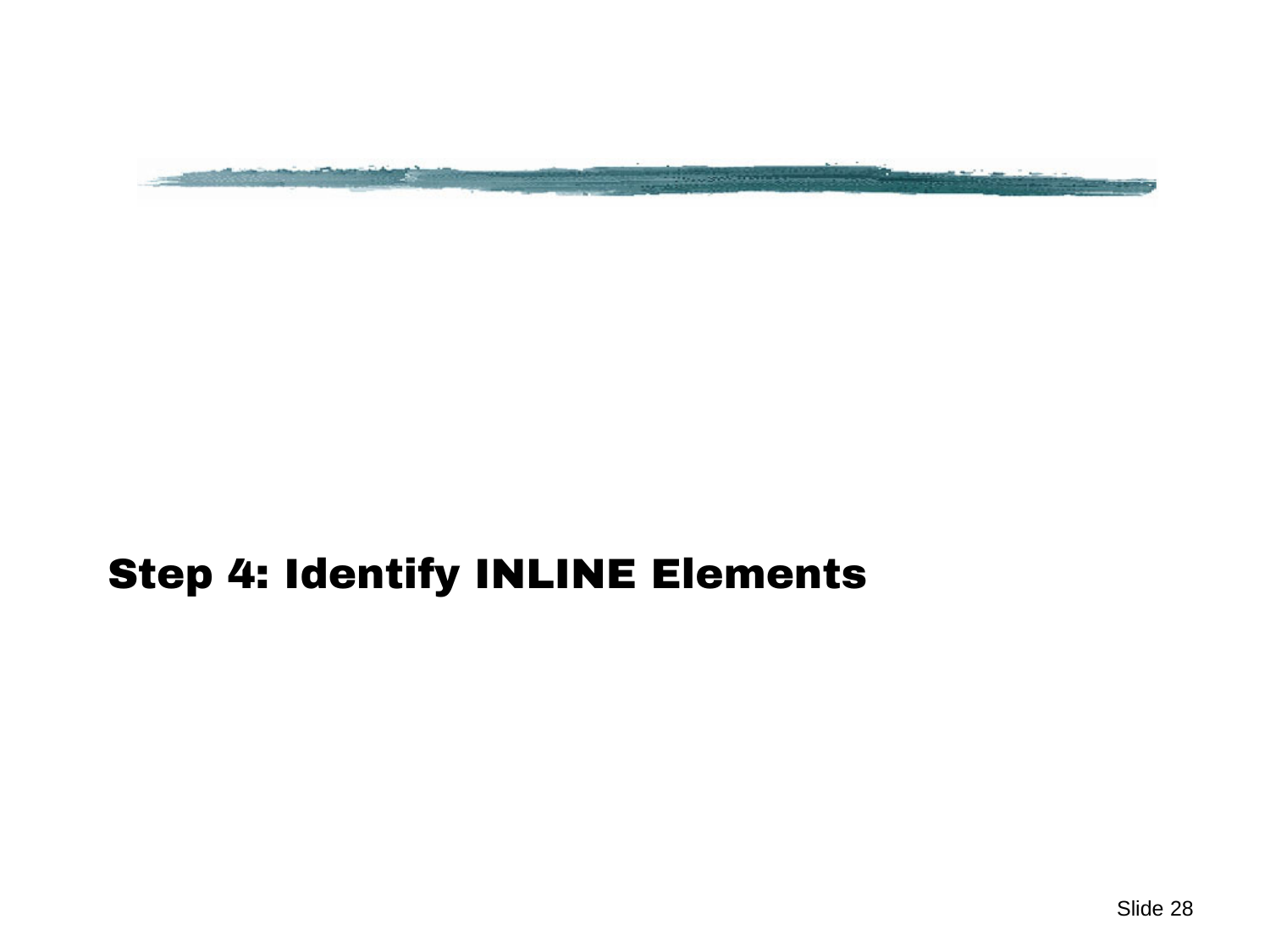

#
Step 4: Identify INLINE Elements
Slide 28